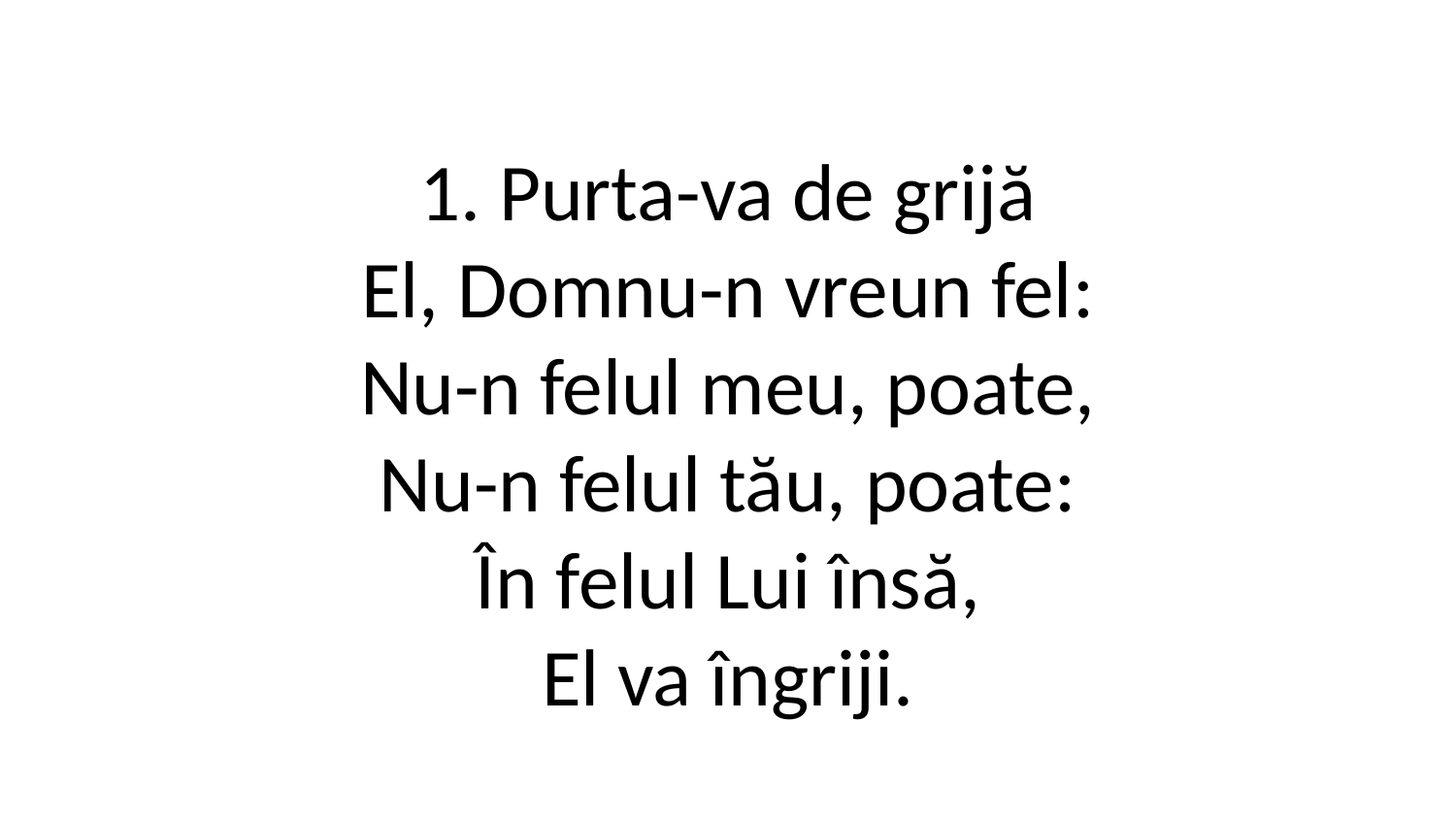

1. Purta-va de grijă
El, Domnu-n vreun fel:
Nu-n felul meu, poate,
Nu-n felul tău, poate:
În felul Lui însă,
El va îngriji.